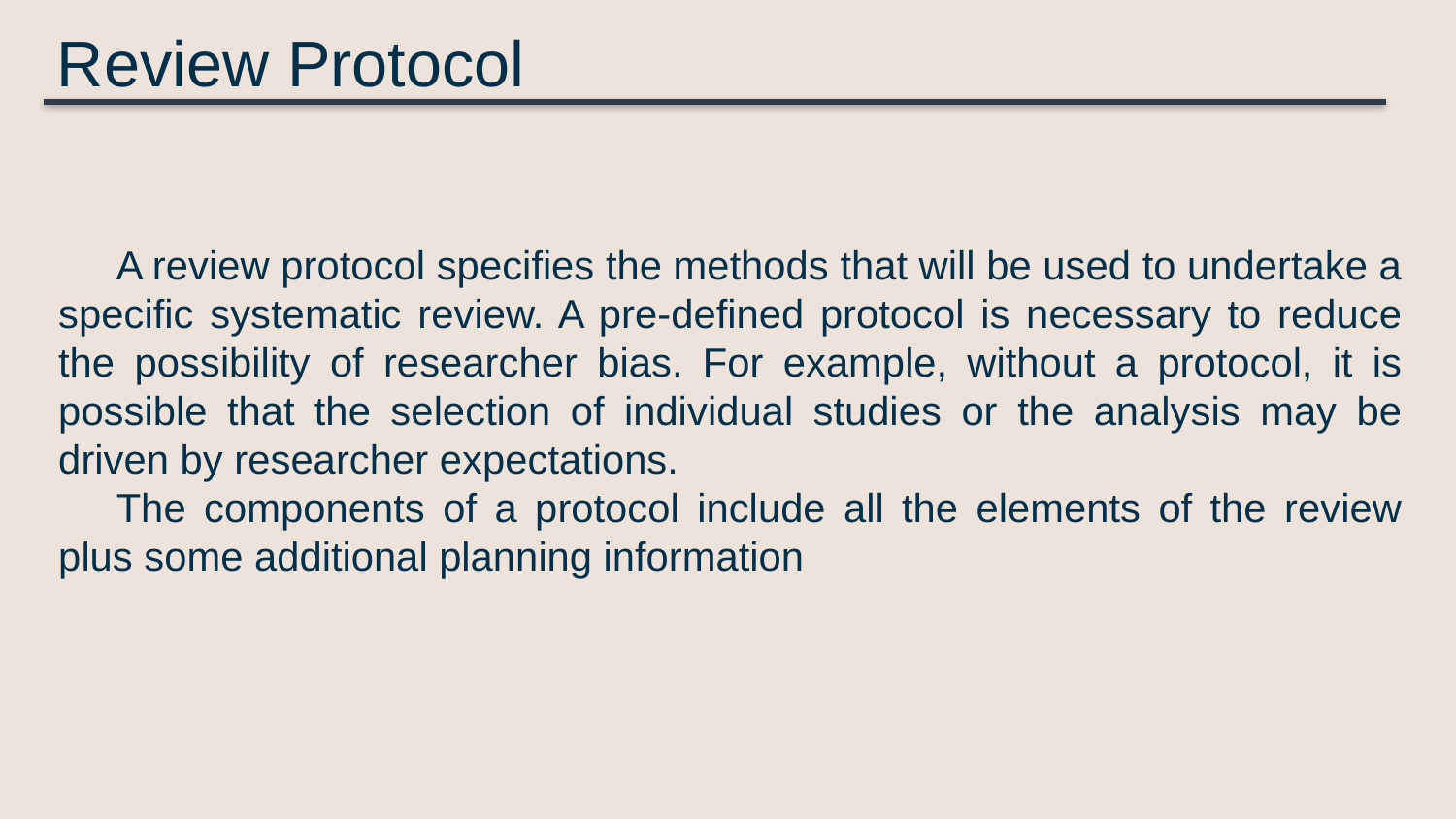

# Review Protocol
A review protocol specifies the methods that will be used to undertake a specific systematic review. A pre-defined protocol is necessary to reduce the possibility of researcher bias. For example, without a protocol, it is possible that the selection of individual studies or the analysis may be driven by researcher expectations.
The components of a protocol include all the elements of the review plus some additional planning information